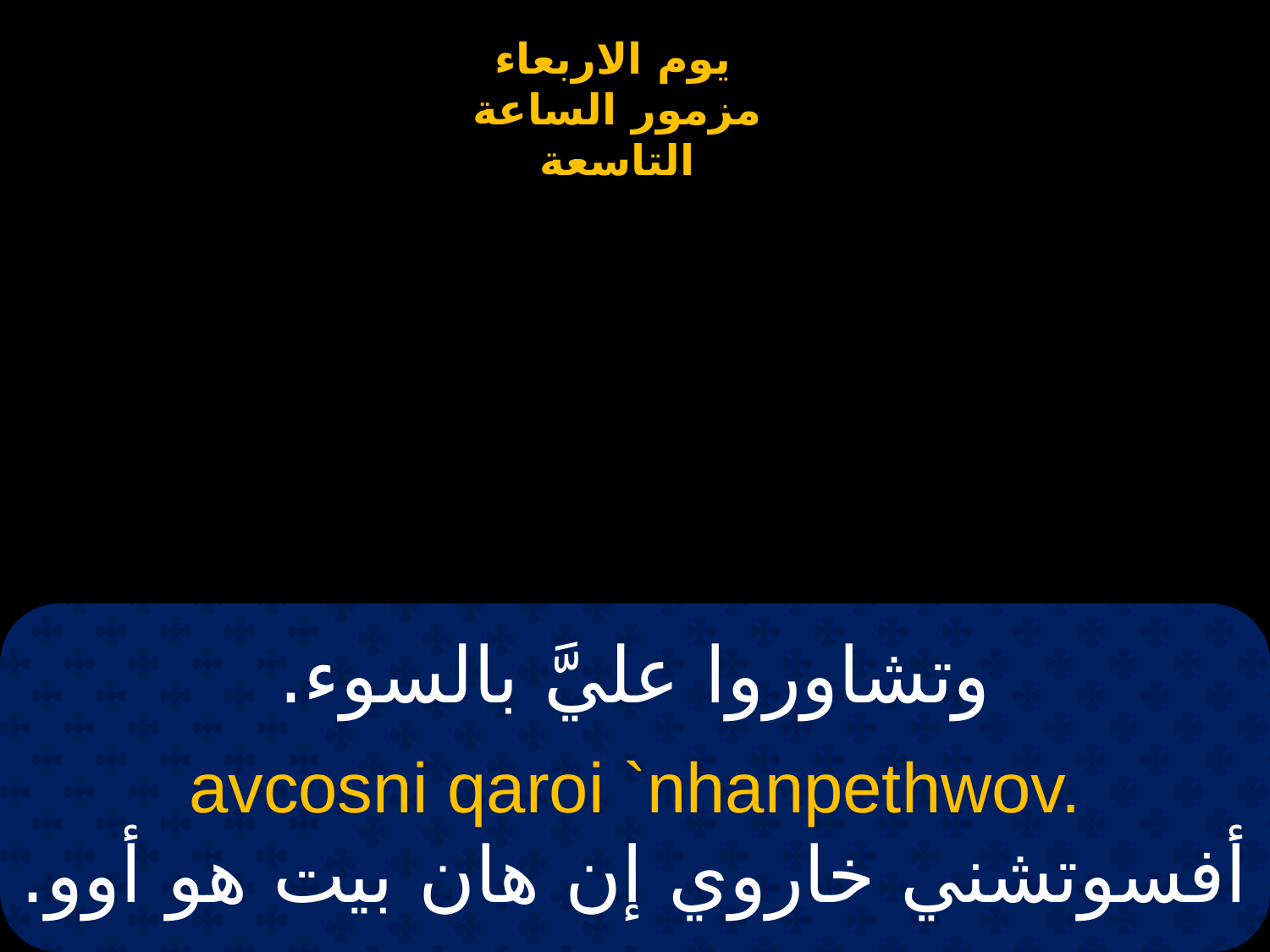

# وتشاوروا عليَّ بالسوء.
avcosni qaroi `nhanpethwov.
أفسوتشني خاروي إن هان بيت هو أوو.